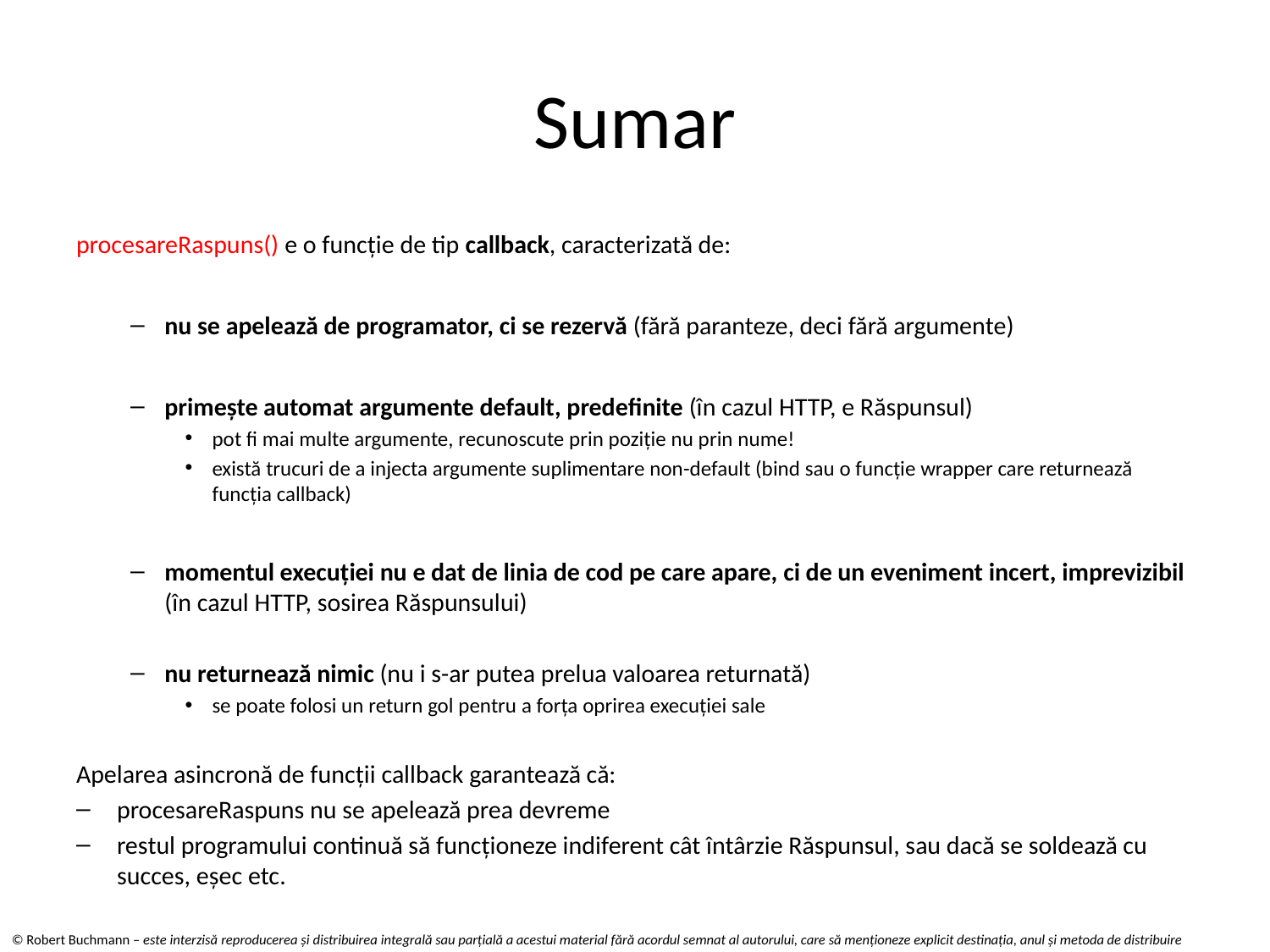

# Sumar
procesareRaspuns() e o funcție de tip callback, caracterizată de:

nu se apelează de programator, ci se rezervă (fără paranteze, deci fără argumente)

primește automat argumente default, predefinite (în cazul HTTP, e Răspunsul)
pot fi mai multe argumente, recunoscute prin poziție nu prin nume!
există trucuri de a injecta argumente suplimentare non-default (bind sau o funcție wrapper care returnează funcția callback)

momentul execuției nu e dat de linia de cod pe care apare, ci de un eveniment incert, imprevizibil (în cazul HTTP, sosirea Răspunsului)

nu returnează nimic (nu i s-ar putea prelua valoarea returnată)
se poate folosi un return gol pentru a forța oprirea execuției sale

Apelarea asincronă de funcții callback garantează că:
procesareRaspuns nu se apelează prea devreme
restul programului continuă să funcționeze indiferent cât întârzie Răspunsul, sau dacă se soldează cu succes, eșec etc.